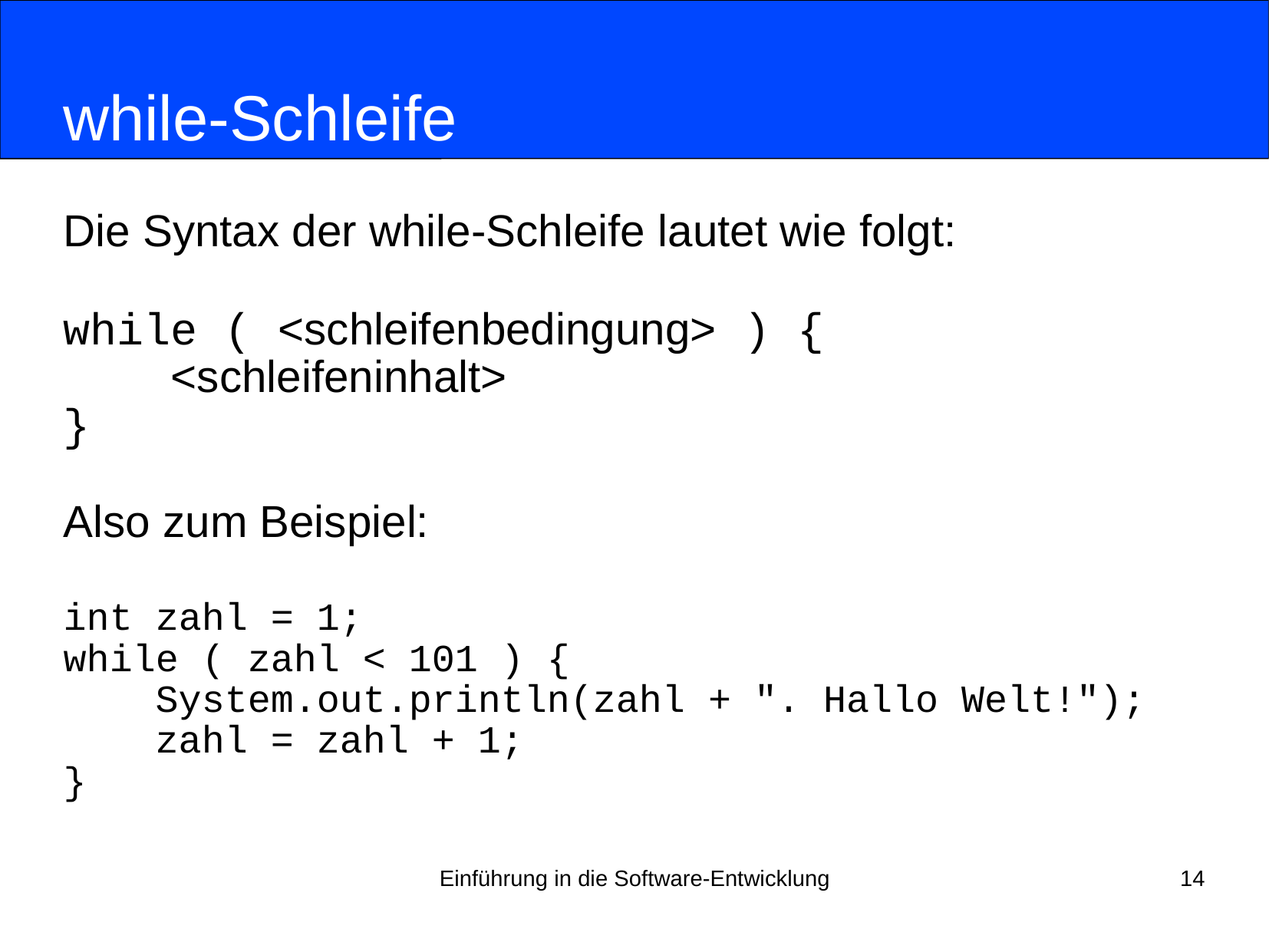

# while-Schleife
Die Syntax der while-Schleife lautet wie folgt:

while ( <schleifenbedingung> ) {
    <schleifeninhalt>
}

Also zum Beispiel:

int zahl = 1;
while ( zahl < 101 ) {
    System.out.println(zahl + ". Hallo Welt!");
    zahl = zahl + 1;
}

Einführung in die Software-Entwicklung
14